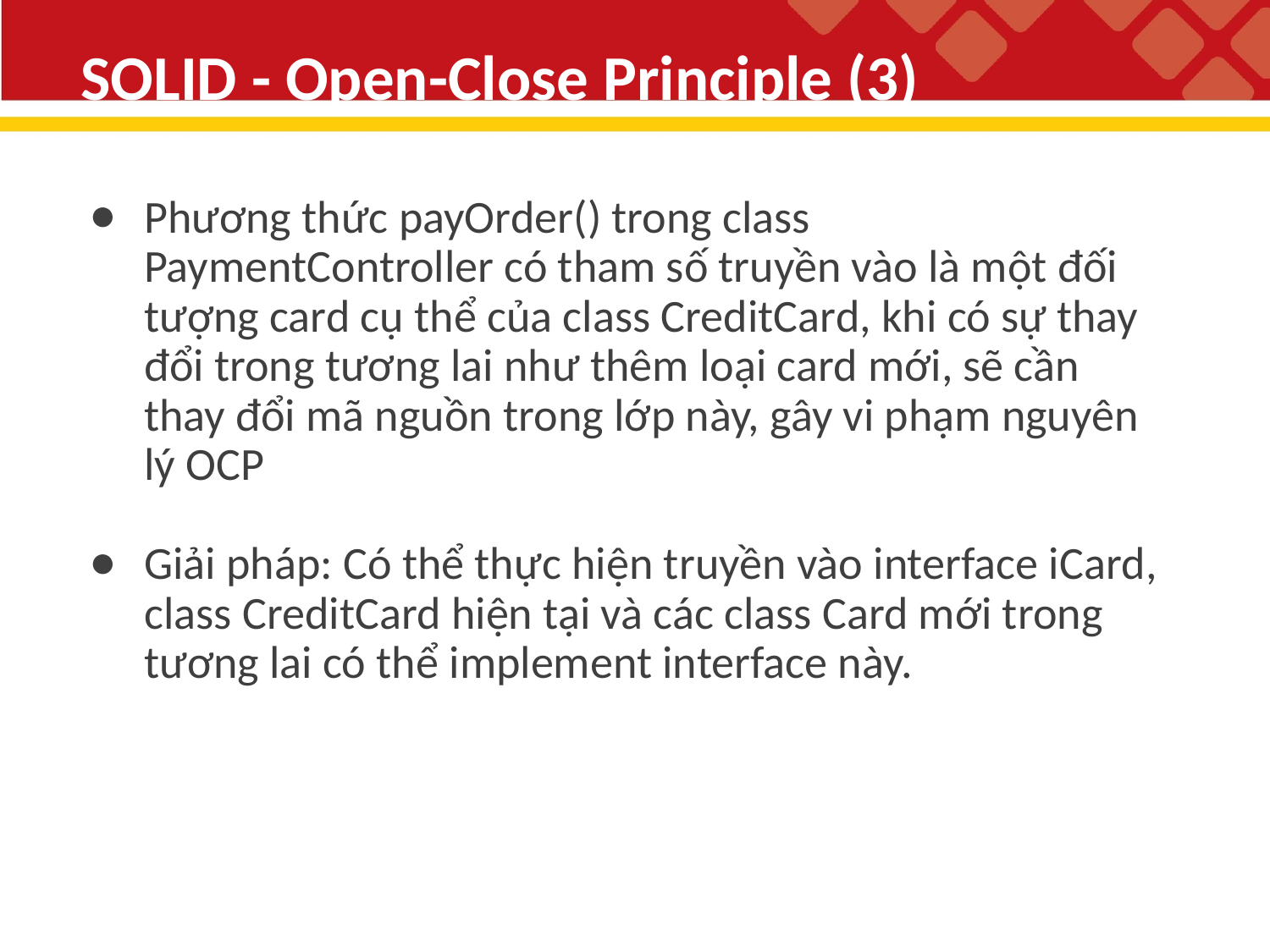

# SOLID - Open-Close Principle (3)
Phương thức payOrder() trong class PaymentController có tham số truyền vào là một đối tượng card cụ thể của class CreditCard, khi có sự thay đổi trong tương lai như thêm loại card mới, sẽ cần thay đổi mã nguồn trong lớp này, gây vi phạm nguyên lý OCP

Giải pháp: Có thể thực hiện truyền vào interface iCard, class CreditCard hiện tại và các class Card mới trong tương lai có thể implement interface này.